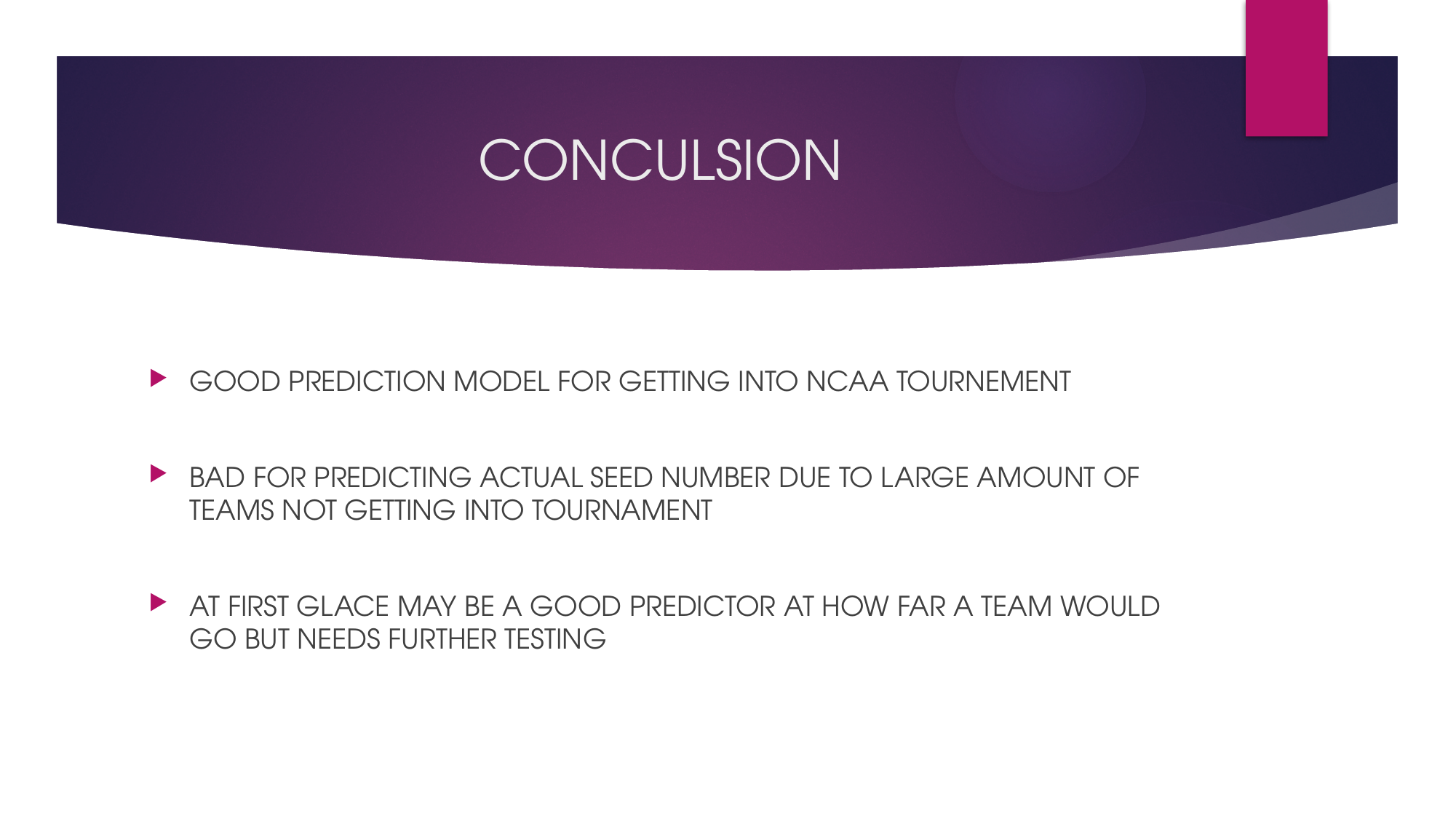

# CONCULSION

GOOD PREDICTION MODEL FOR GETTING INTO NCAA TOURNEMENT

BAD FOR PREDICTING ACTUAL SEED NUMBER DUE TO LARGE AMOUNT OF TEAMS NOT GETTING INTO TOURNAMENT

AT FIRST GLACE MAY BE A GOOD PREDICTOR AT HOW FAR A TEAM WOULD GO BUT NEEDS FURTHER TESTING